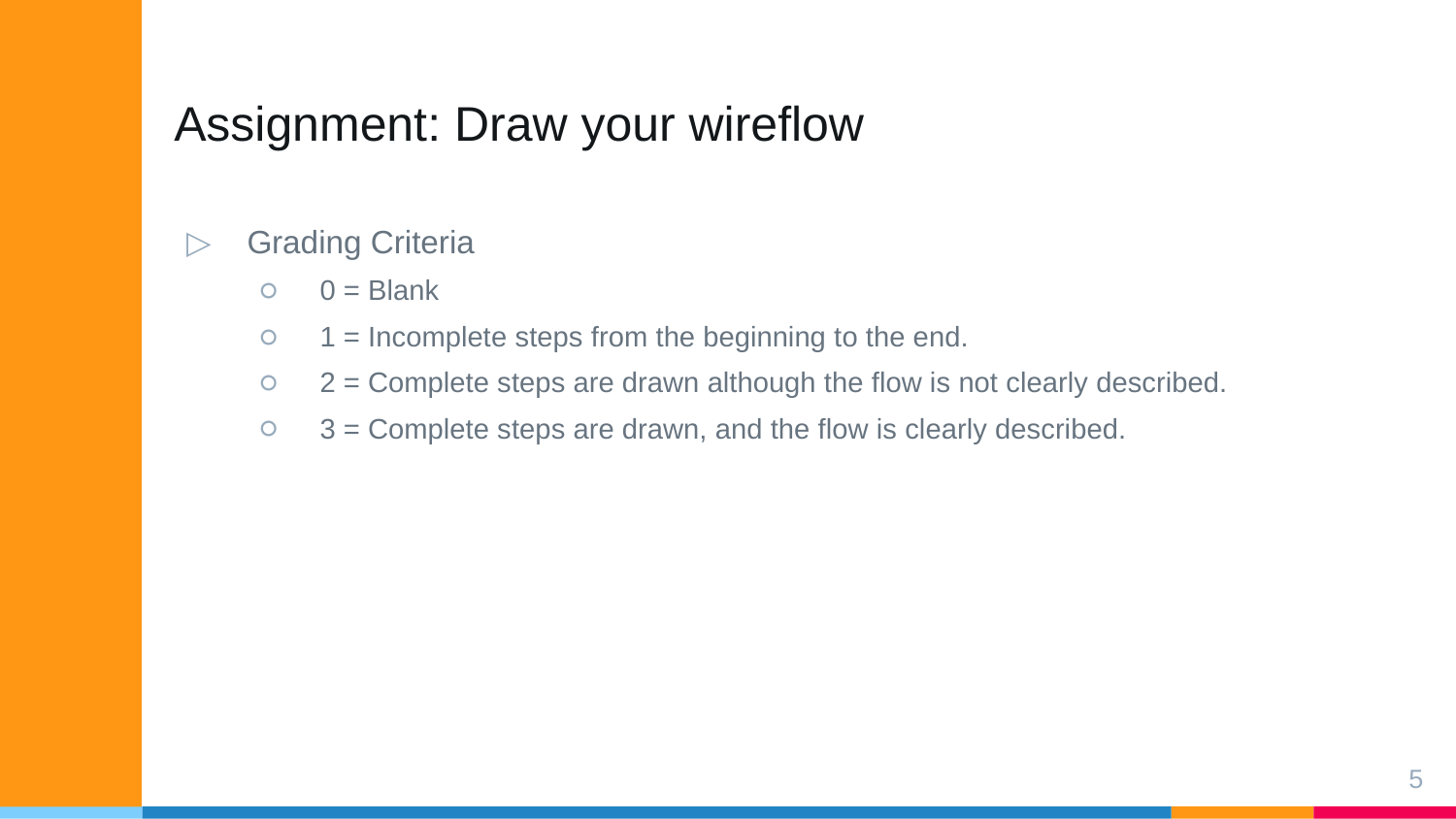

# Assignment: Draw your wireflow
Grading Criteria
0 = Blank
1 = Incomplete steps from the beginning to the end.
2 = Complete steps are drawn although the flow is not clearly described.
3 = Complete steps are drawn, and the flow is clearly described.

5